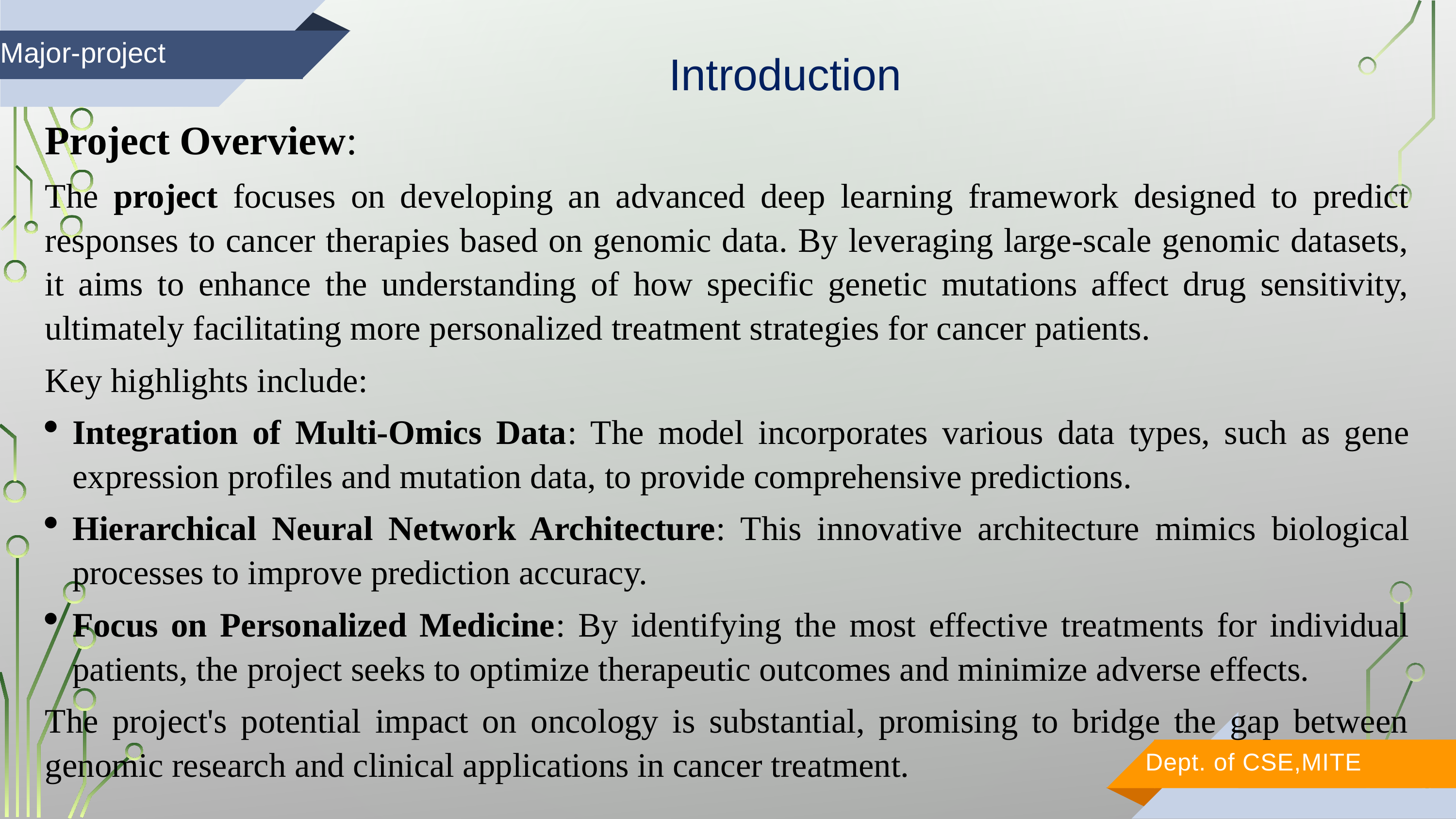

Introduction

Major-project

Project Overview:
The project focuses on developing an advanced deep learning framework designed to predict responses to cancer therapies based on genomic data. By leveraging large-scale genomic datasets, it aims to enhance the understanding of how specific genetic mutations affect drug sensitivity, ultimately facilitating more personalized treatment strategies for cancer patients.
Key highlights include:
Integration of Multi-Omics Data: The model incorporates various data types, such as gene expression profiles and mutation data, to provide comprehensive predictions.
Hierarchical Neural Network Architecture: This innovative architecture mimics biological processes to improve prediction accuracy.
Focus on Personalized Medicine: By identifying the most effective treatments for individual patients, the project seeks to optimize therapeutic outcomes and minimize adverse effects.
The project's potential impact on oncology is substantial, promising to bridge the gap between genomic research and clinical applications in cancer treatment.

Dept. of CSE,MITE